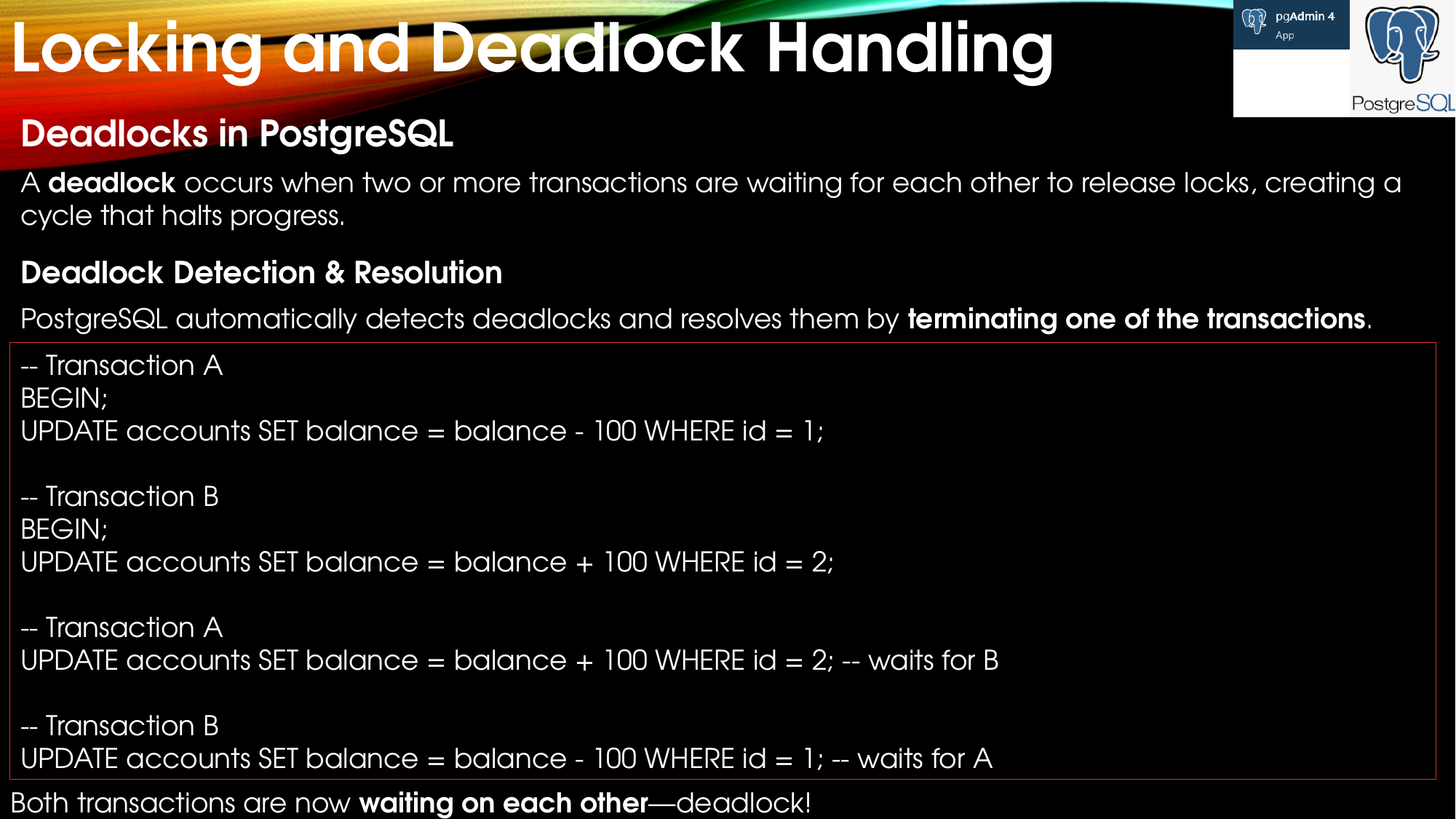

Locking and Deadlock Handling
Deadlocks in PostgreSQL
A deadlock occurs when two or more transactions are waiting for each other to release locks, creating a cycle that halts progress.
Deadlock Detection & Resolution
PostgreSQL automatically detects deadlocks and resolves them by terminating one of the transactions.
-- Transaction A
BEGIN;
UPDATE accounts SET balance = balance - 100 WHERE id = 1;

-- Transaction B
BEGIN;
UPDATE accounts SET balance = balance + 100 WHERE id = 2;

-- Transaction A
UPDATE accounts SET balance = balance + 100 WHERE id = 2; -- waits for B

-- Transaction B
UPDATE accounts SET balance = balance - 100 WHERE id = 1; -- waits for A
Both transactions are now waiting on each other—deadlock!